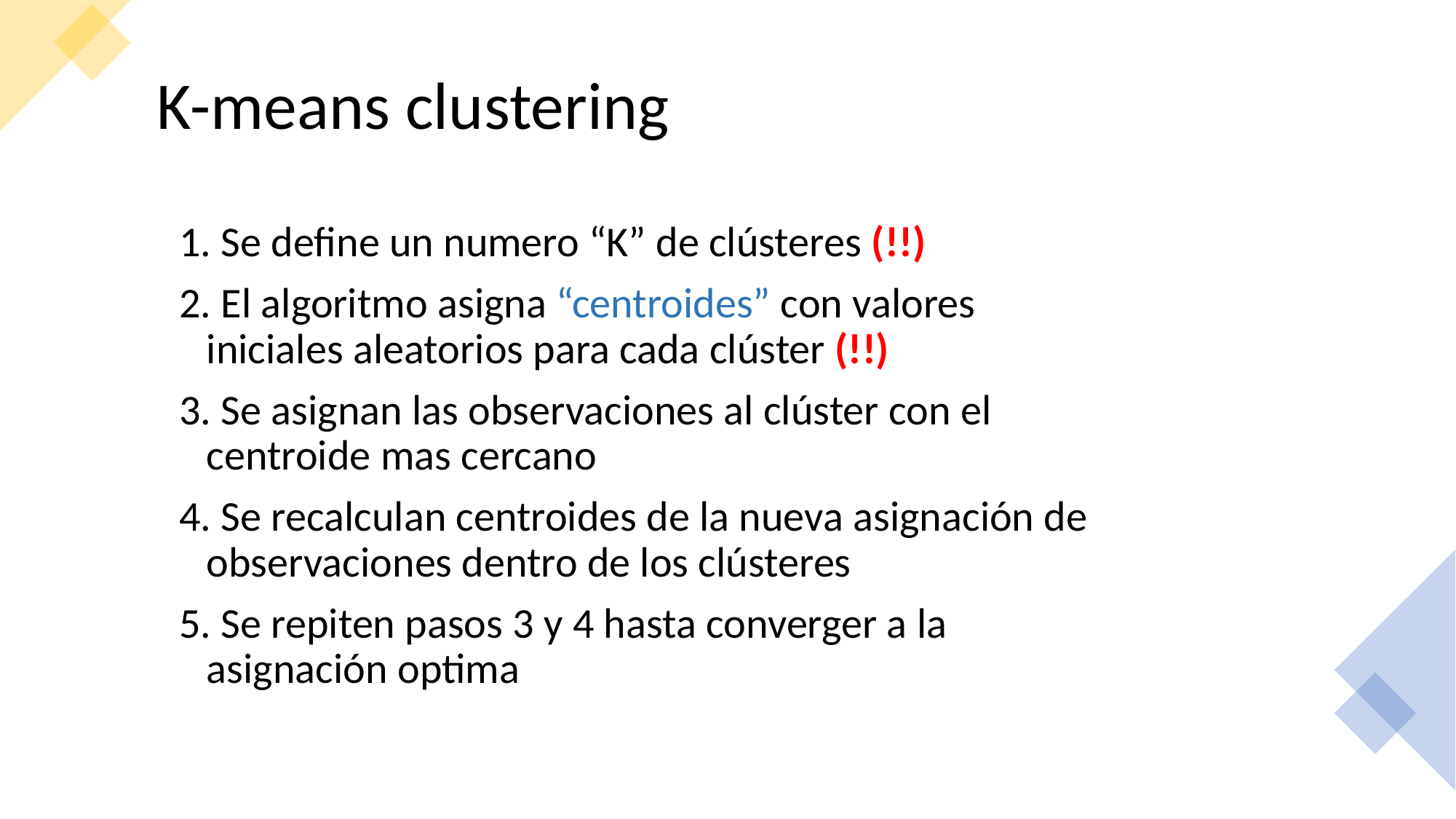

# K-means clustering
1. Se define un numero “K” de clústeres (!!)
2. El algoritmo asigna “centroides” con valores iniciales aleatorios para cada clúster (!!)
3. Se asignan las observaciones al clúster con el centroide mas cercano
4. Se recalculan centroides de la nueva asignación de observaciones dentro de los clústeres
5. Se repiten pasos 3 y 4 hasta converger a la asignación optima